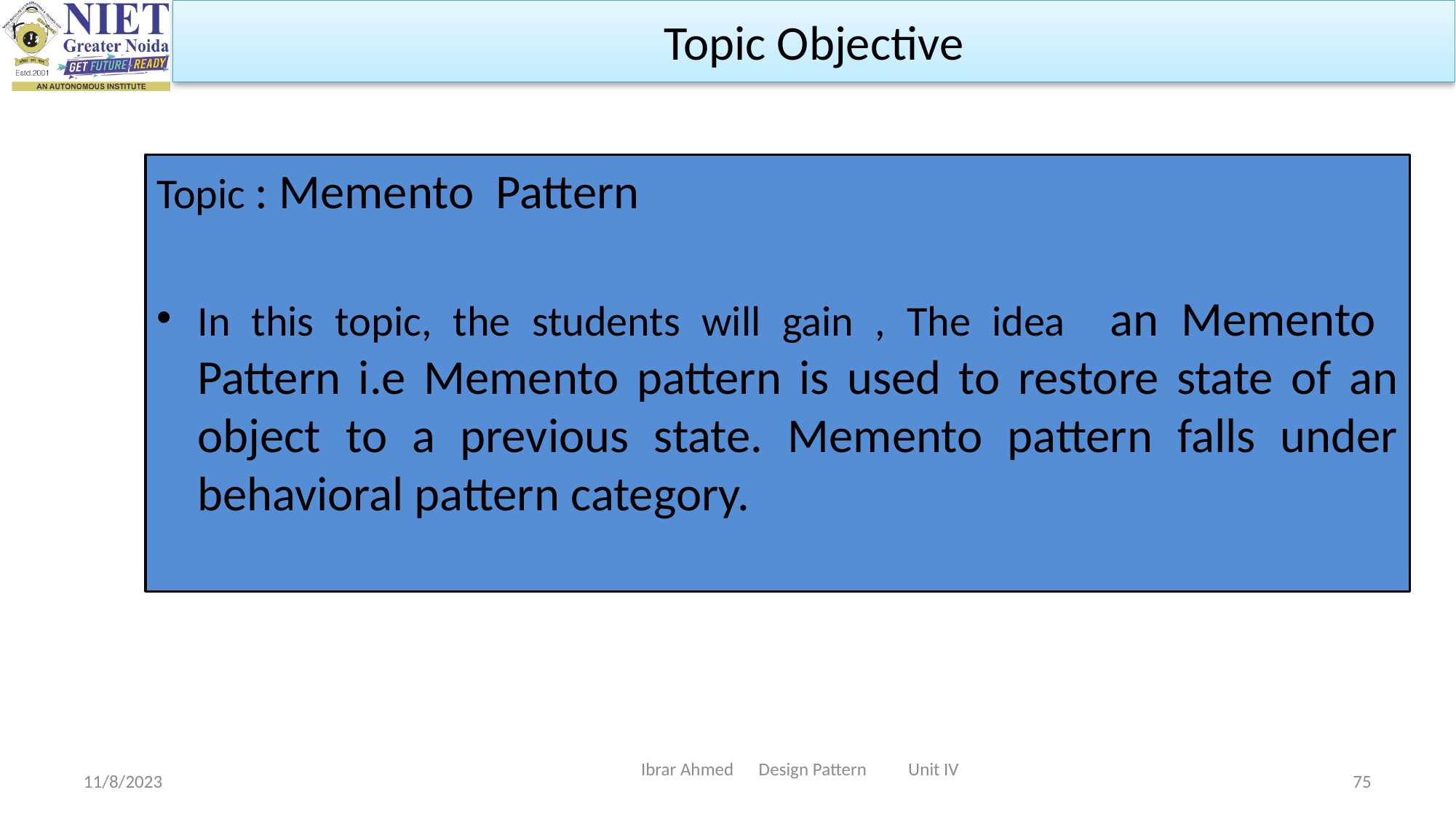

Topic Objective
Topic : Memento  Pattern

In this topic, the students will gain , The idea  an Memento  Pattern i.e Memento pattern is used to restore state of an object to a previous state. Memento pattern falls under behavioral pattern category.
Ibrar Ahmed      Design Pattern          Unit IV
11/8/2023
75